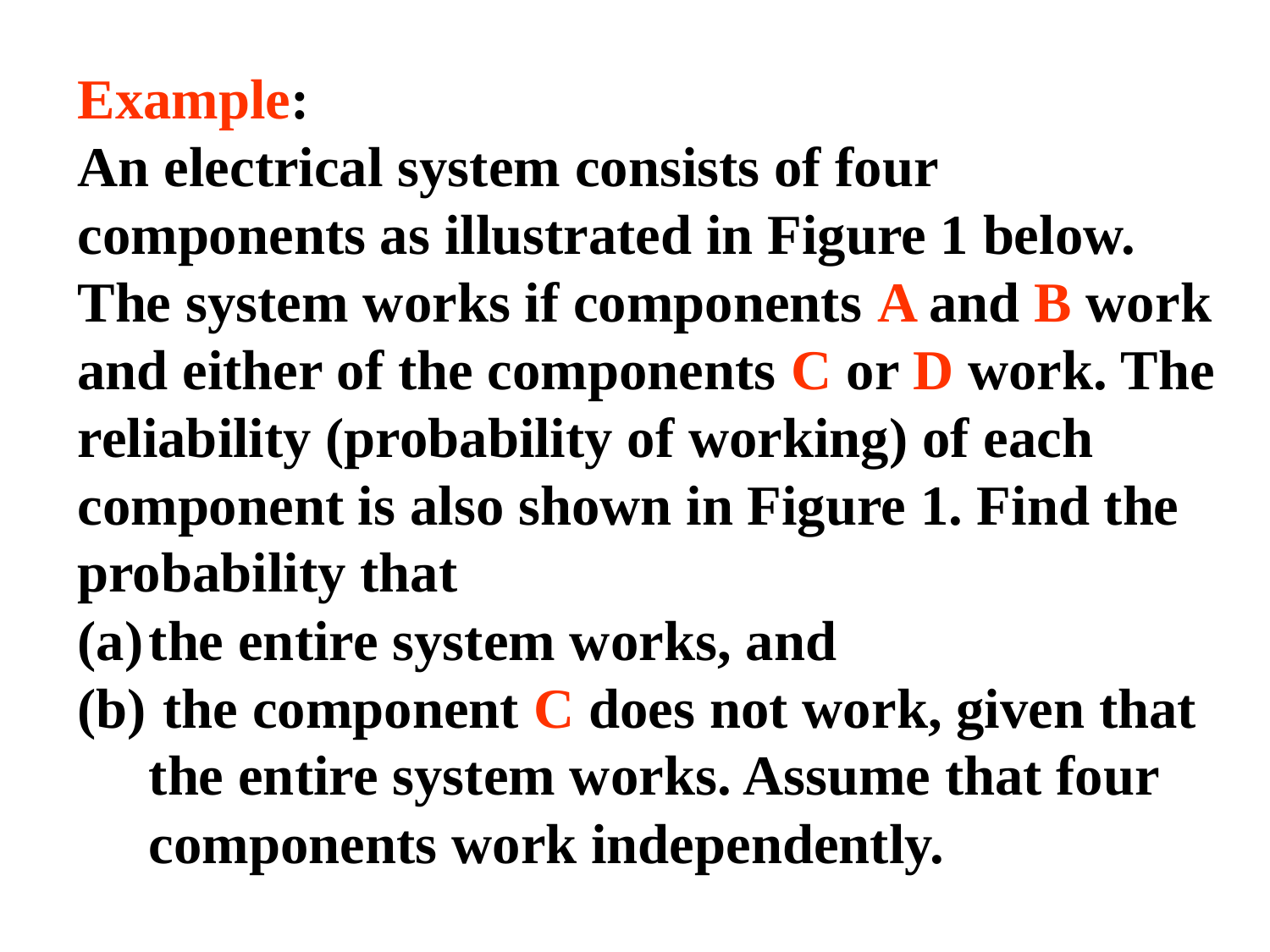

Example:
An electrical system consists of four components as illustrated in Figure 1 below. The system works if components A and B work and either of the components C or D work. The reliability (probability of working) of each component is also shown in Figure 1. Find the probability that
the entire system works, and
 the component C does not work, given that the entire system works. Assume that four components work independently.